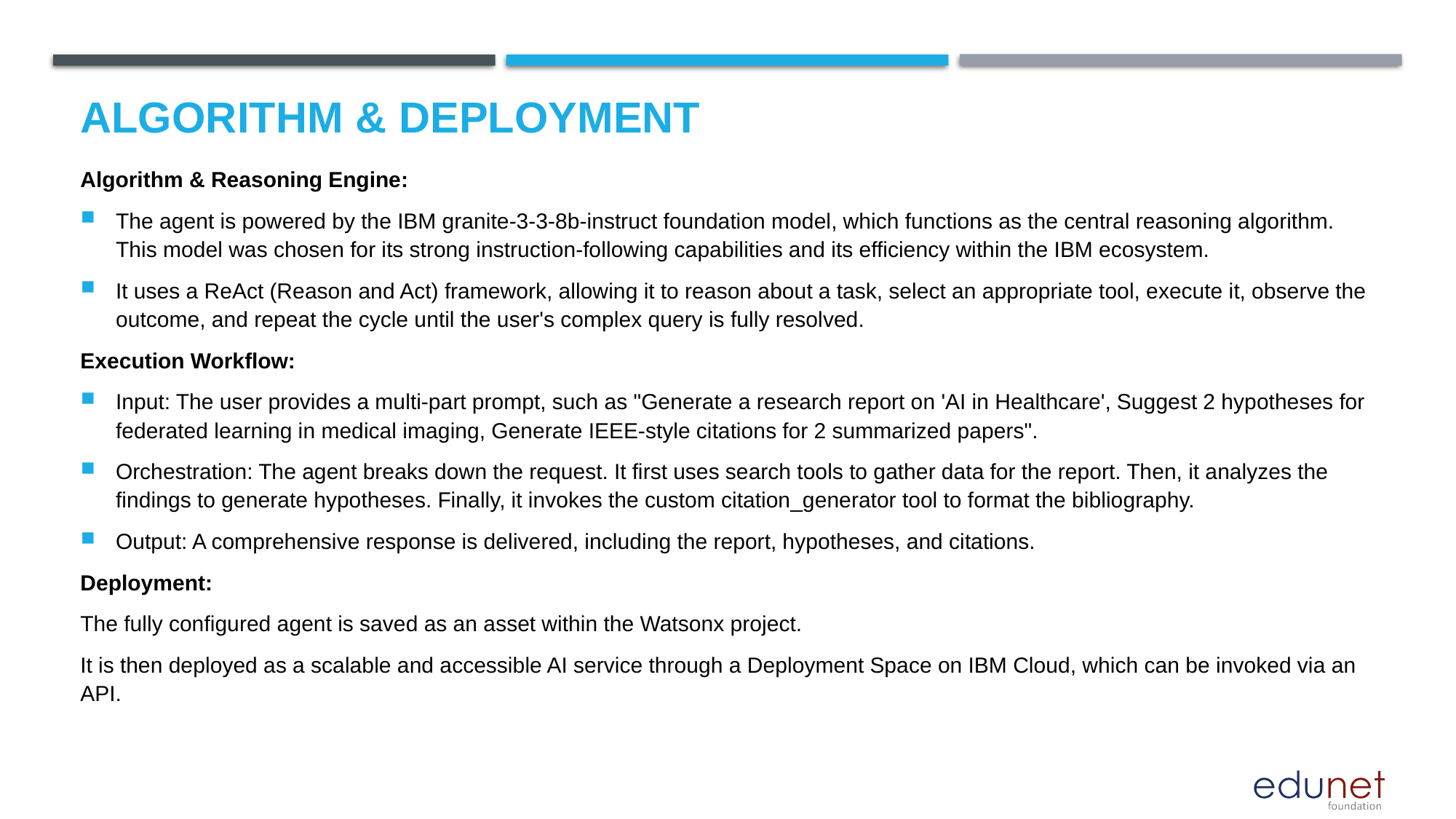

# Algorithm & Deployment
Algorithm & Reasoning Engine:
The agent is powered by the IBM granite-3-3-8b-instruct foundation model, which functions as the central reasoning algorithm. This model was chosen for its strong instruction-following capabilities and its efficiency within the IBM ecosystem.
It uses a ReAct (Reason and Act) framework, allowing it to reason about a task, select an appropriate tool, execute it, observe the outcome, and repeat the cycle until the user's complex query is fully resolved.
Execution Workflow:
Input: The user provides a multi-part prompt, such as "Generate a research report on 'AI in Healthcare', Suggest 2 hypotheses for federated learning in medical imaging, Generate IEEE-style citations for 2 summarized papers".
Orchestration: The agent breaks down the request. It first uses search tools to gather data for the report. Then, it analyzes the findings to generate hypotheses. Finally, it invokes the custom citation_generator tool to format the bibliography.
Output: A comprehensive response is delivered, including the report, hypotheses, and citations.
Deployment:
The fully configured agent is saved as an asset within the Watsonx project.
It is then deployed as a scalable and accessible AI service through a Deployment Space on IBM Cloud, which can be invoked via an API.